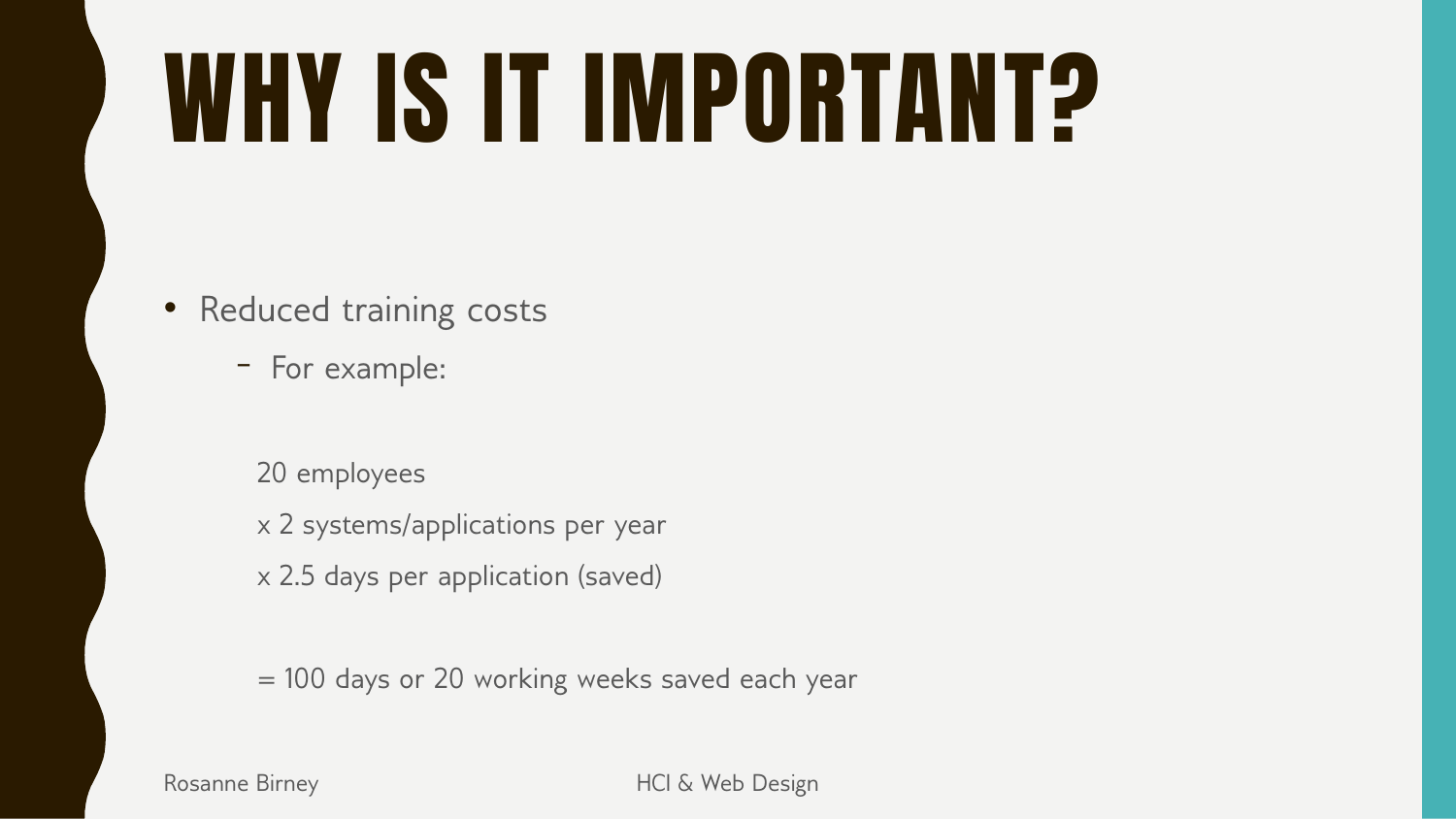

# Why is it important?
Reduced training costs
For example:

20 employees
x 2 systems/applications per year
x 2.5 days per application (saved)

= 100 days or 20 working weeks saved each year
Rosanne Birney
HCI & Web Design